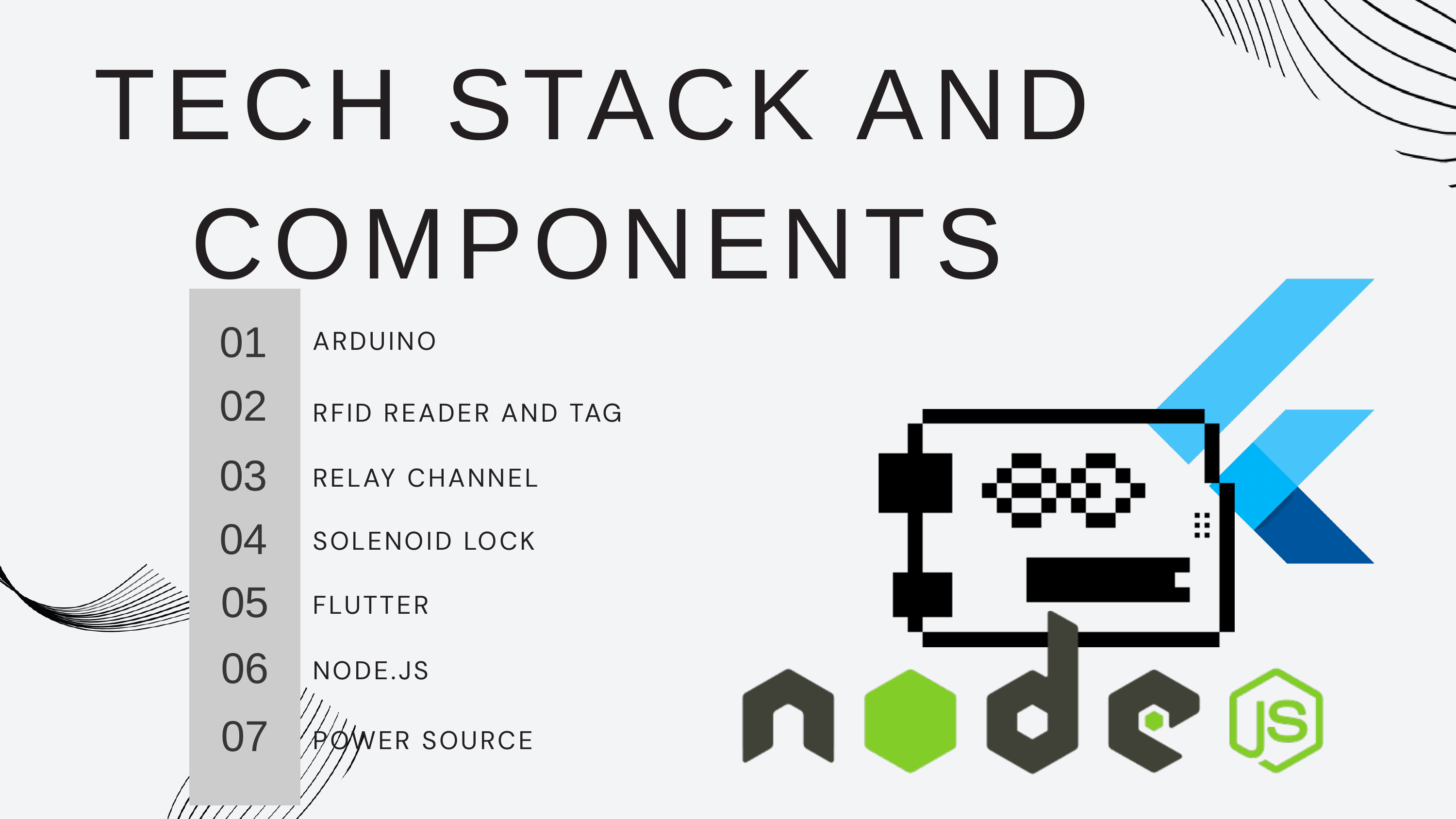

TECH STACK AND COMPONENTS

01
ARDUINO
02
RFID READER AND TAG

03
RELAY CHANNEL

04
SOLENOID LOCK
05
FLUTTER

06
NODE.JS
07
POWER SOURCE